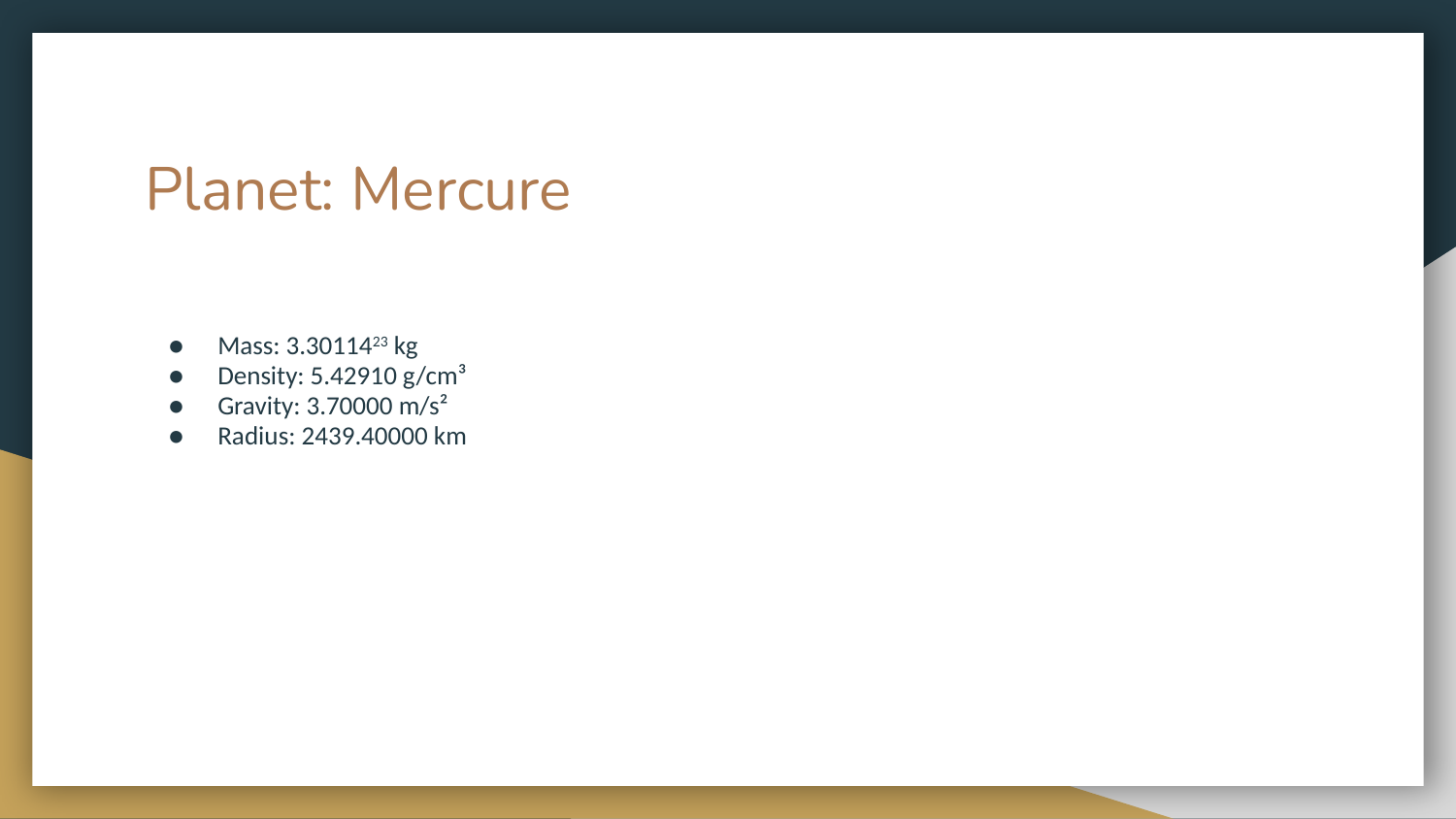

# Planet: Mercure
Mass: 3.3011423 kg
Density: 5.42910 g/cm³
Gravity: 3.70000 m/s²
Radius: 2439.40000 km